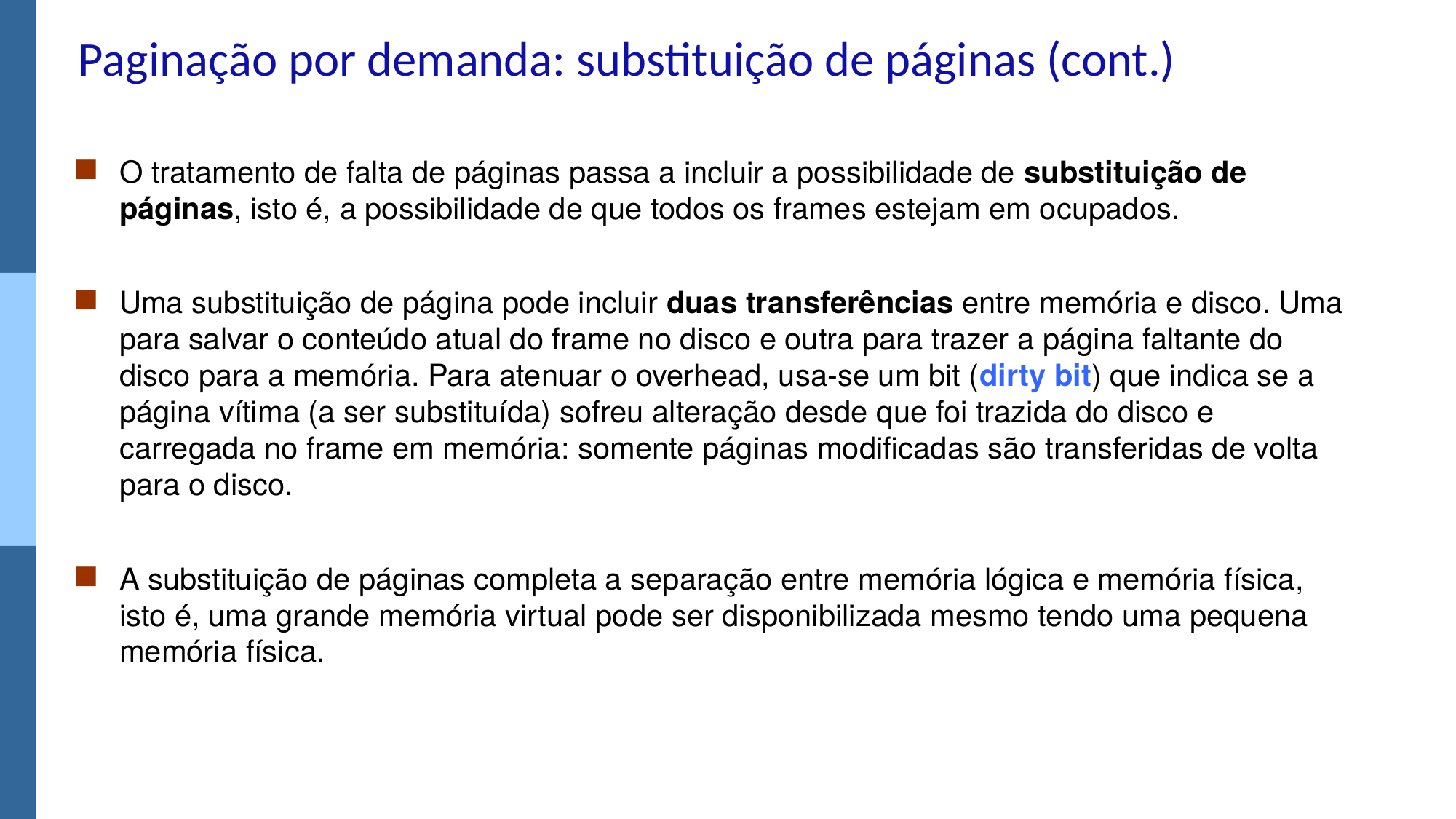

# Paginação por demanda: substituição de páginas (cont.)
O tratamento de falta de páginas passa a incluir a possibilidade de substituição de páginas, isto é, a possibilidade de que todos os frames estejam em ocupados.

Uma substituição de página pode incluir duas transferências entre memória e disco. Uma para salvar o conteúdo atual do frame no disco e outra para trazer a página faltante do disco para a memória. Para atenuar o overhead, usa-se um bit (dirty bit) que indica se a página vítima (a ser substituída) sofreu alteração desde que foi trazida do disco e carregada no frame em memória: somente páginas modificadas são transferidas de volta para o disco.

A substituição de páginas completa a separação entre memória lógica e memória física, isto é, uma grande memória virtual pode ser disponibilizada mesmo tendo uma pequena memória física.